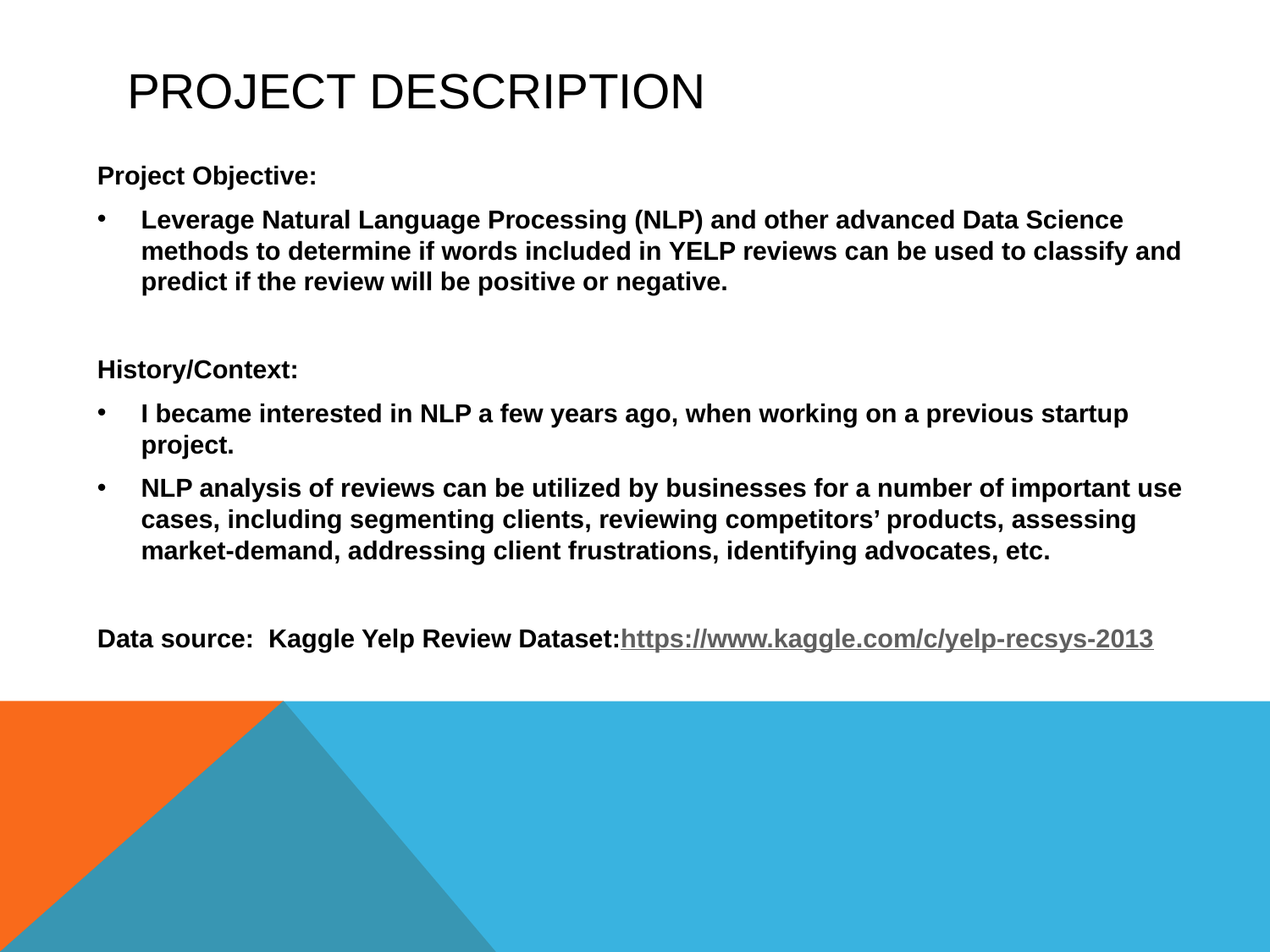

# Project Description
Project Objective:
Leverage Natural Language Processing (NLP) and other advanced Data Science methods to determine if words included in YELP reviews can be used to classify and predict if the review will be positive or negative.

History/Context:
I became interested in NLP a few years ago, when working on a previous startup project.
NLP analysis of reviews can be utilized by businesses for a number of important use cases, including segmenting clients, reviewing competitors’ products, assessing market-demand, addressing client frustrations, identifying advocates, etc.

Data source:  Kaggle Yelp Review Dataset:https://www.kaggle.com/c/yelp-recsys-2013